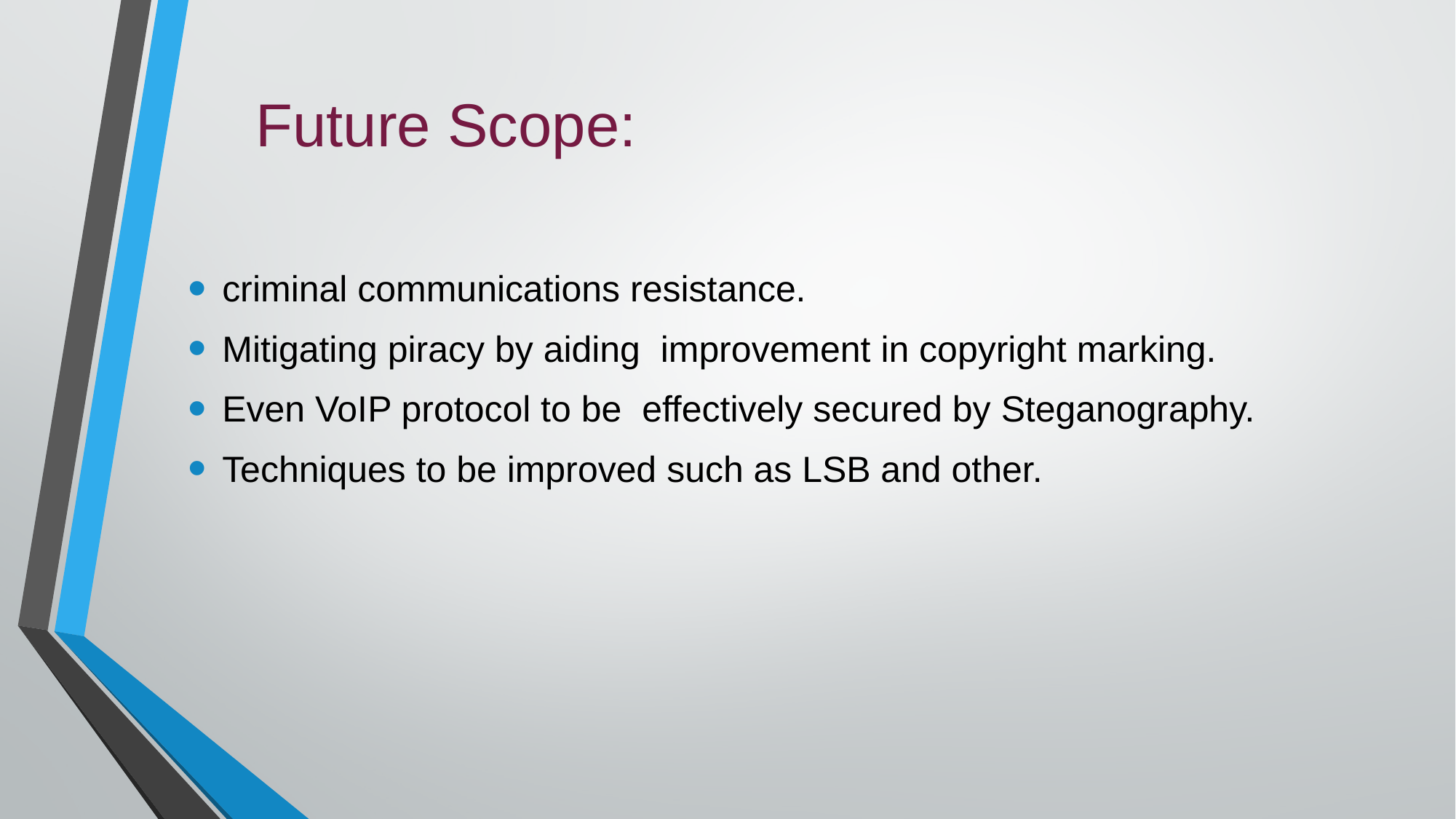

# Future Scope:
criminal communications resistance.
Mitigating piracy by aiding  improvement in copyright marking.
Even VoIP protocol to be  effectively secured by Steganography.
Techniques to be improved such as LSB and other.